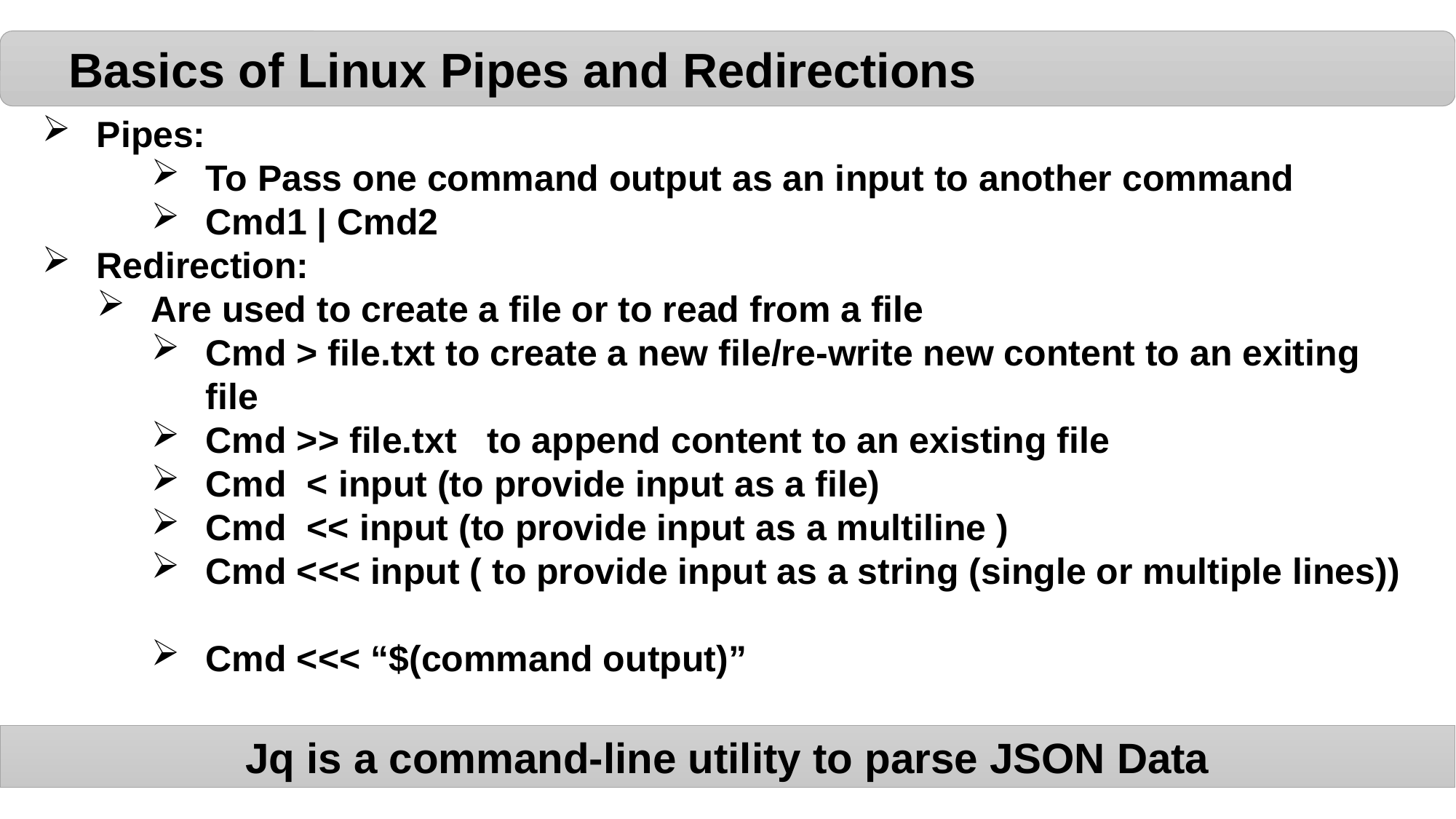

Basics of Linux Pipes and Redirections
Pipes:
To Pass one command output as an input to another command
Cmd1 | Cmd2
Redirection:
Are used to create a file or to read from a file
Cmd > file.txt to create a new file/re-write new content to an exiting file
Cmd >> file.txt   to append content to an existing file
Cmd  < input (to provide input as a file)
Cmd  << input (to provide input as a multiline )
Cmd <<< input ( to provide input as a string (single or multiple lines))

Cmd <<< “$(command output)”
Jq is a command-line utility to parse JSON Data